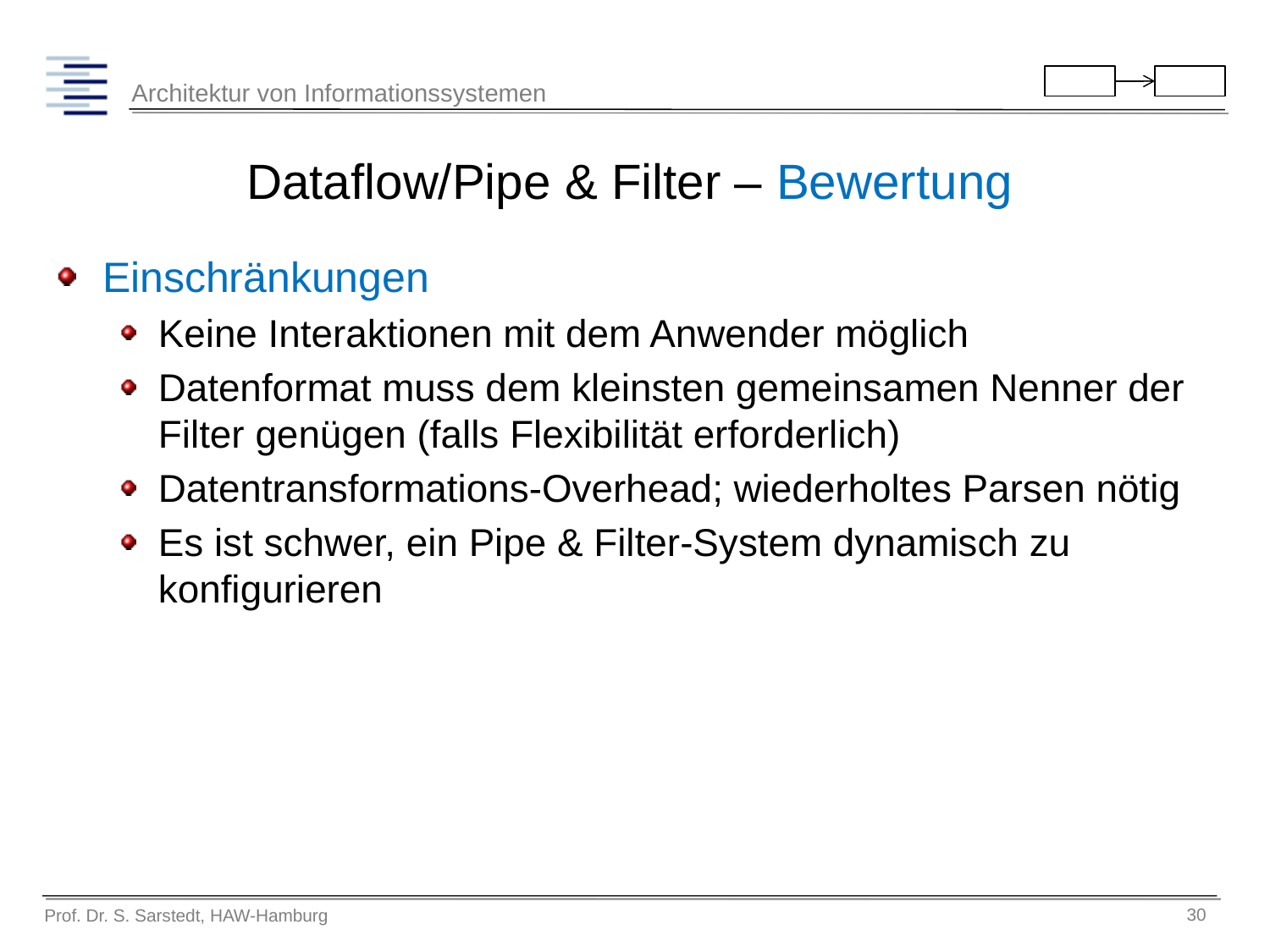

# Dataflow/Pipe & Filter – Bewertung
Einschränkungen
Keine Interaktionen mit dem Anwender möglich
Datenformat muss dem kleinsten gemeinsamen Nenner der Filter genügen (falls Flexibilität erforderlich)
Datentransformations-Overhead; wiederholtes Parsen nötig
Es ist schwer, ein Pipe & Filter-System dynamisch zu konfigurieren